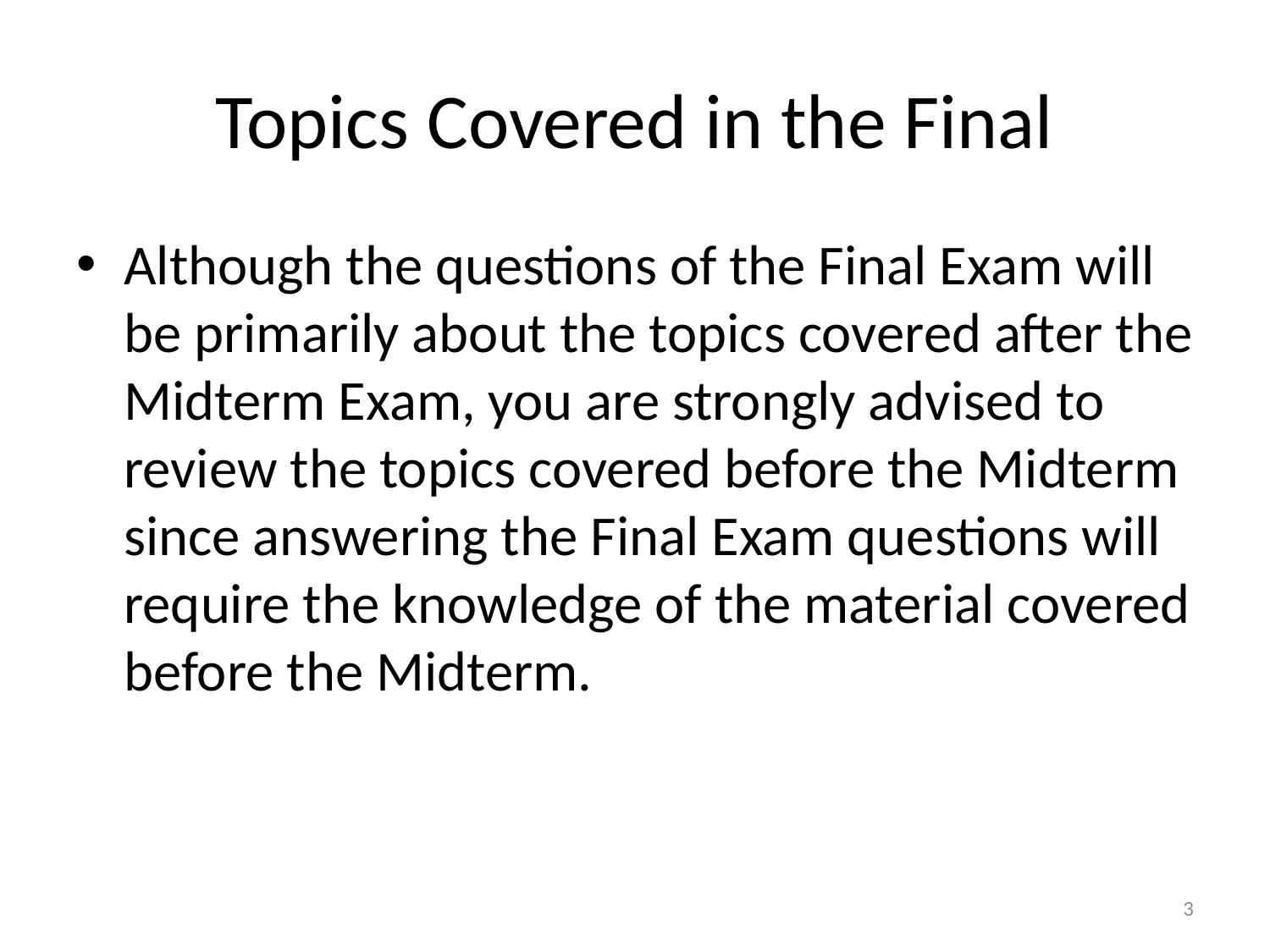

# Topics Covered in the Final
Although the questions of the Final Exam will be primarily about the topics covered after the Midterm Exam, you are strongly advised to review the topics covered before the Midterm since answering the Final Exam questions will require the knowledge of the material covered before the Midterm.
3